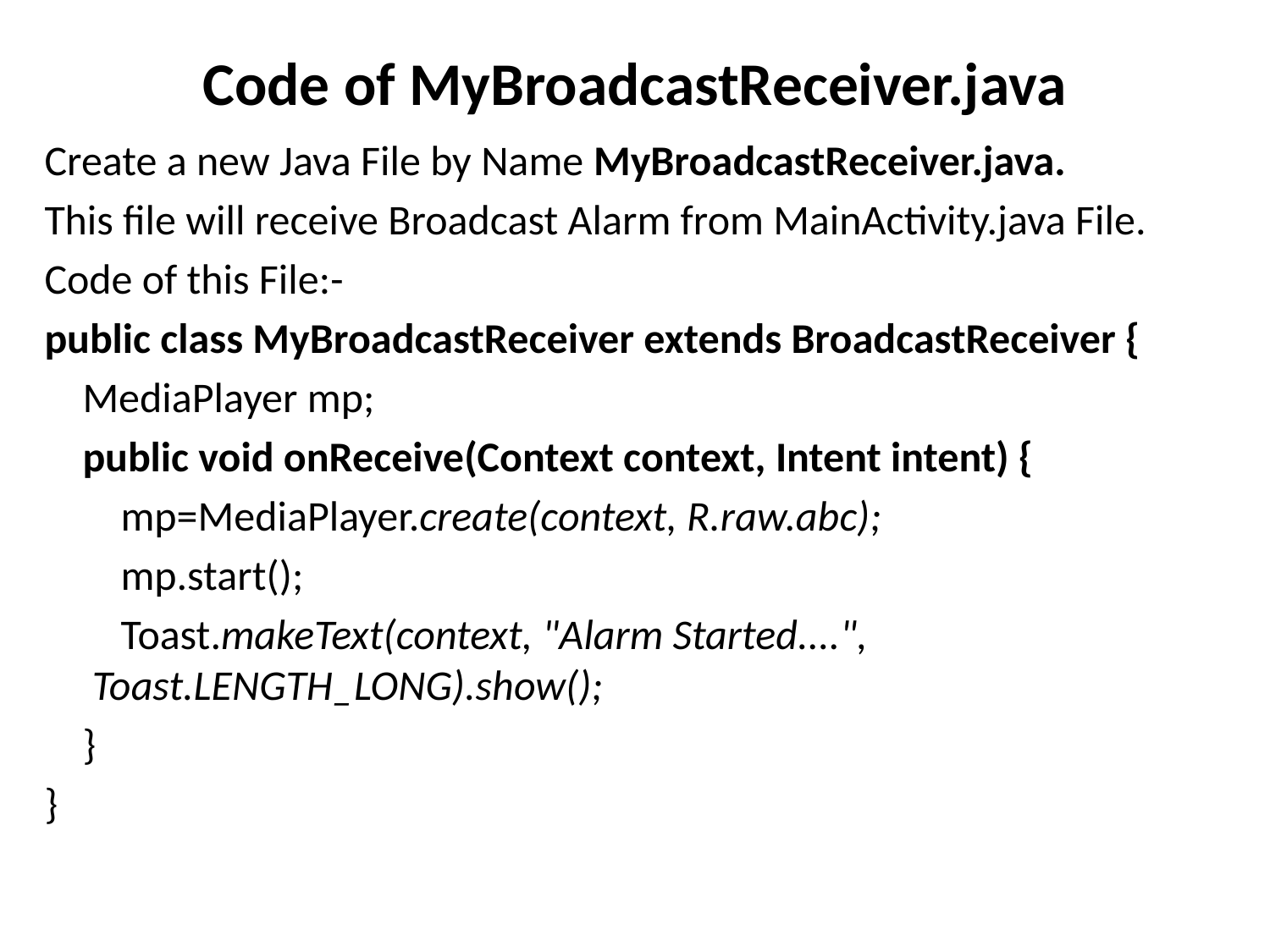

# Code of MyBroadcastReceiver.java
Create a new Java File by Name MyBroadcastReceiver.java.
This file will receive Broadcast Alarm from MainActivity.java File.
Code of this File:-
public class MyBroadcastReceiver extends BroadcastReceiver {
    MediaPlayer mp;
    public void onReceive(Context context, Intent intent) {
        mp=MediaPlayer.create(context, R.raw.abc);
        mp.start();
        Toast.makeText(context, "Alarm Started....", Toast.LENGTH_LONG).show();
    }
}